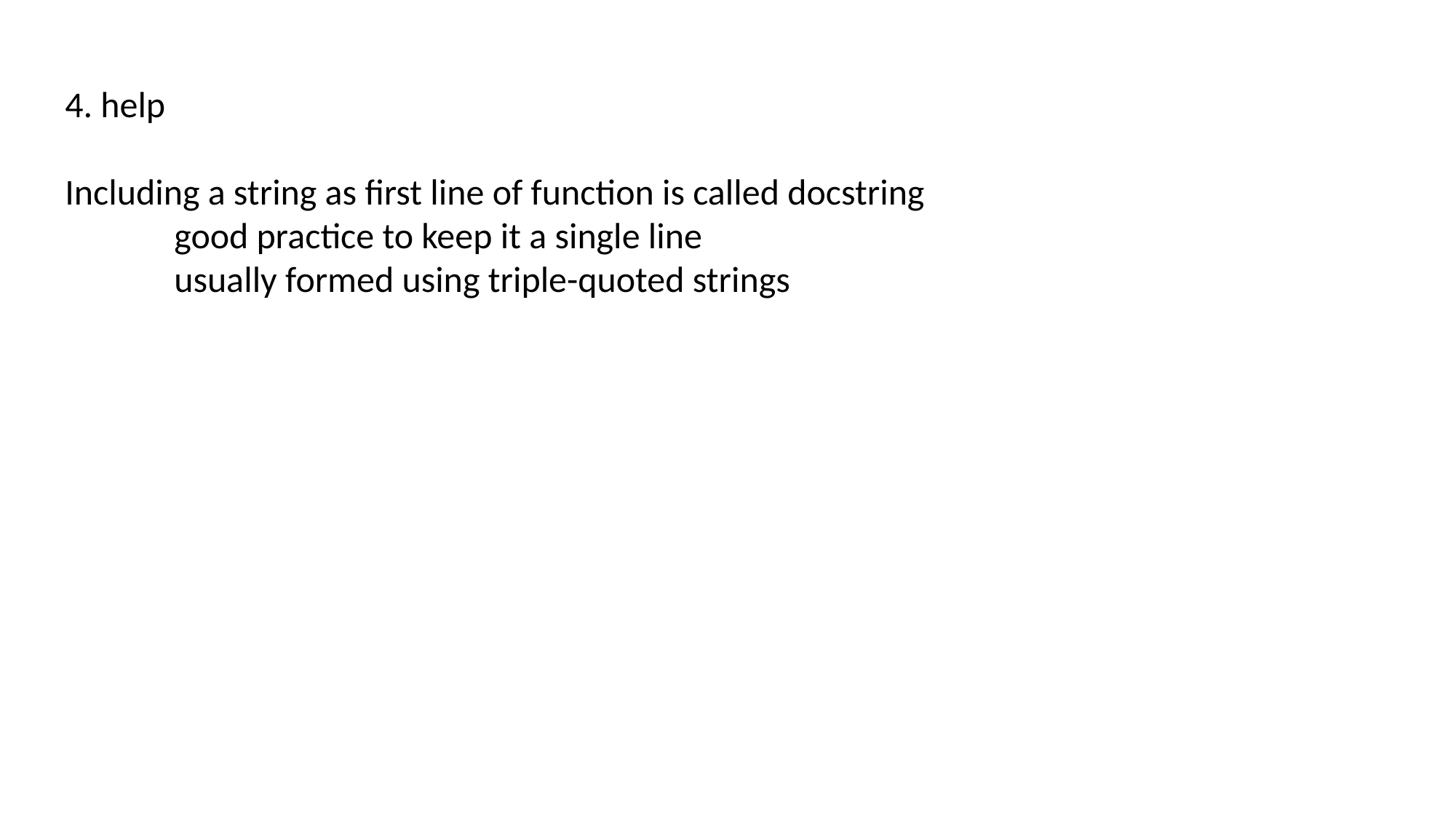

4. help

Including a string as first line of function is called docstring
	good practice to keep it a single line
	usually formed using triple-quoted strings